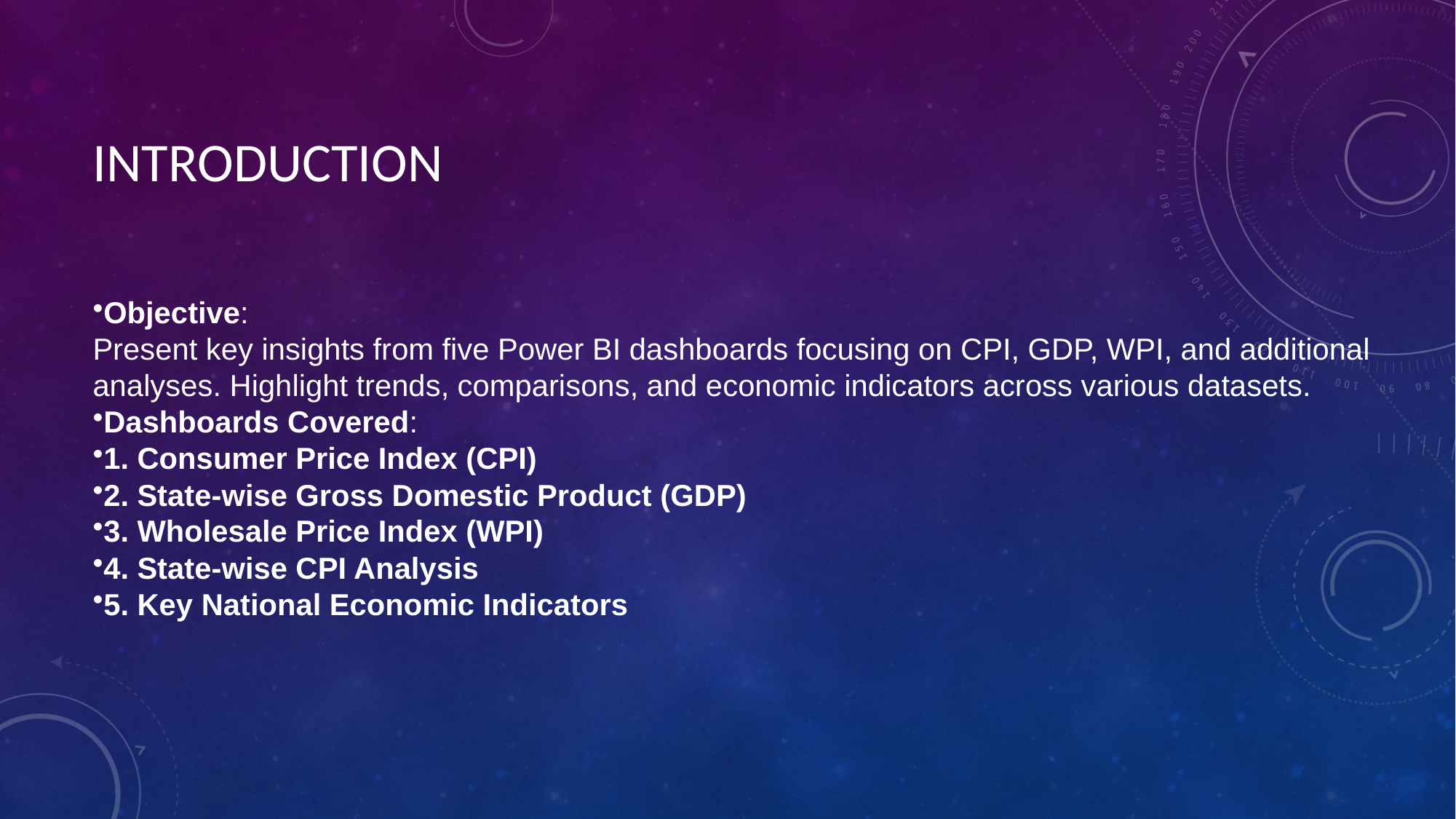

# Introduction
Objective:
Present key insights from five Power BI dashboards focusing on CPI, GDP, WPI, and additional analyses. Highlight trends, comparisons, and economic indicators across various datasets.
Dashboards Covered:
1. Consumer Price Index (CPI)
2. State-wise Gross Domestic Product (GDP)
3. Wholesale Price Index (WPI)
4. State-wise CPI Analysis
5. Key National Economic Indicators